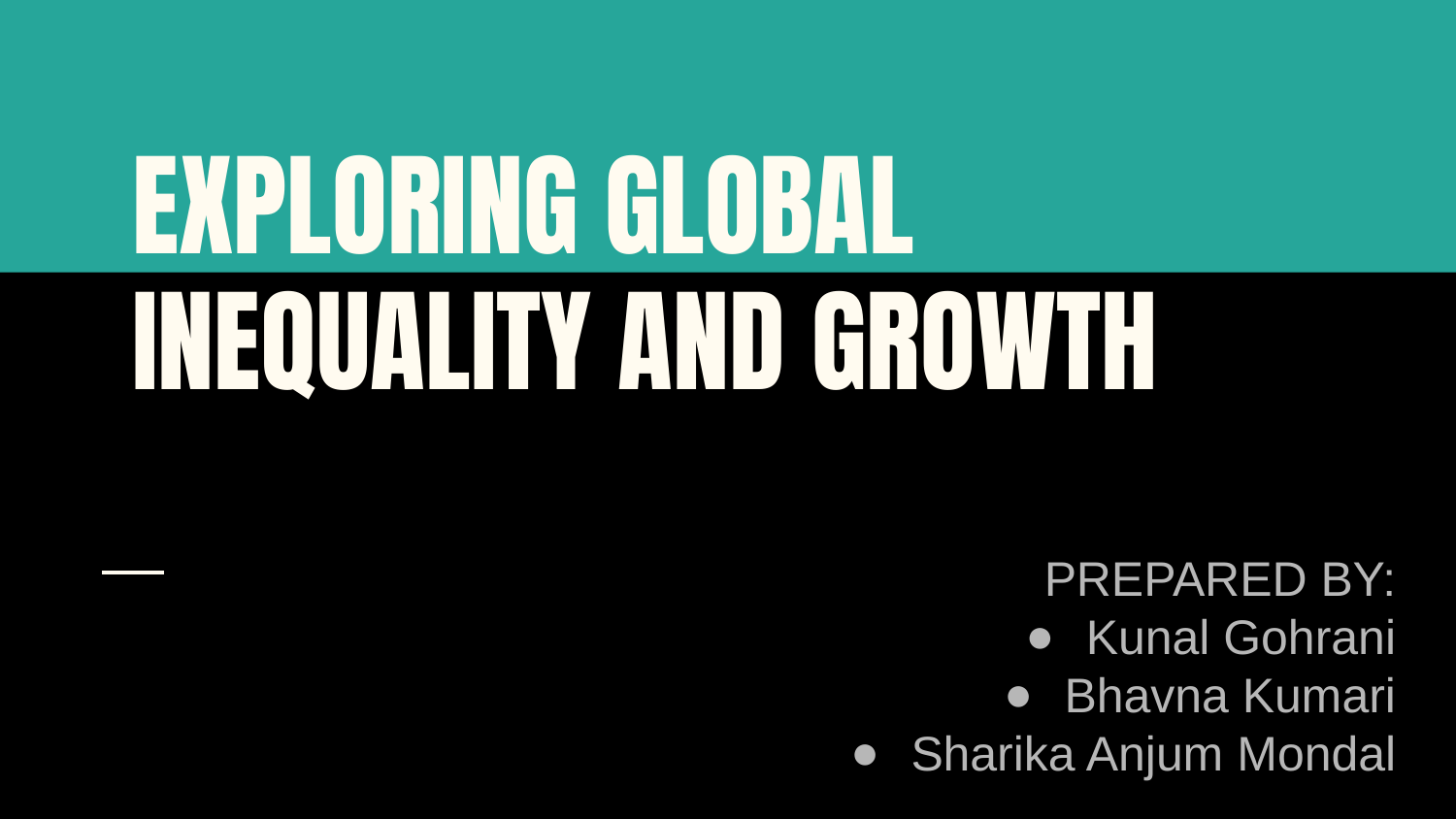

#
EXPLORING GLOBAL INEQUALITY AND GROWTH

			PREPARED BY:
Kunal Gohrani
Bhavna Kumari
Sharika Anjum Mondal